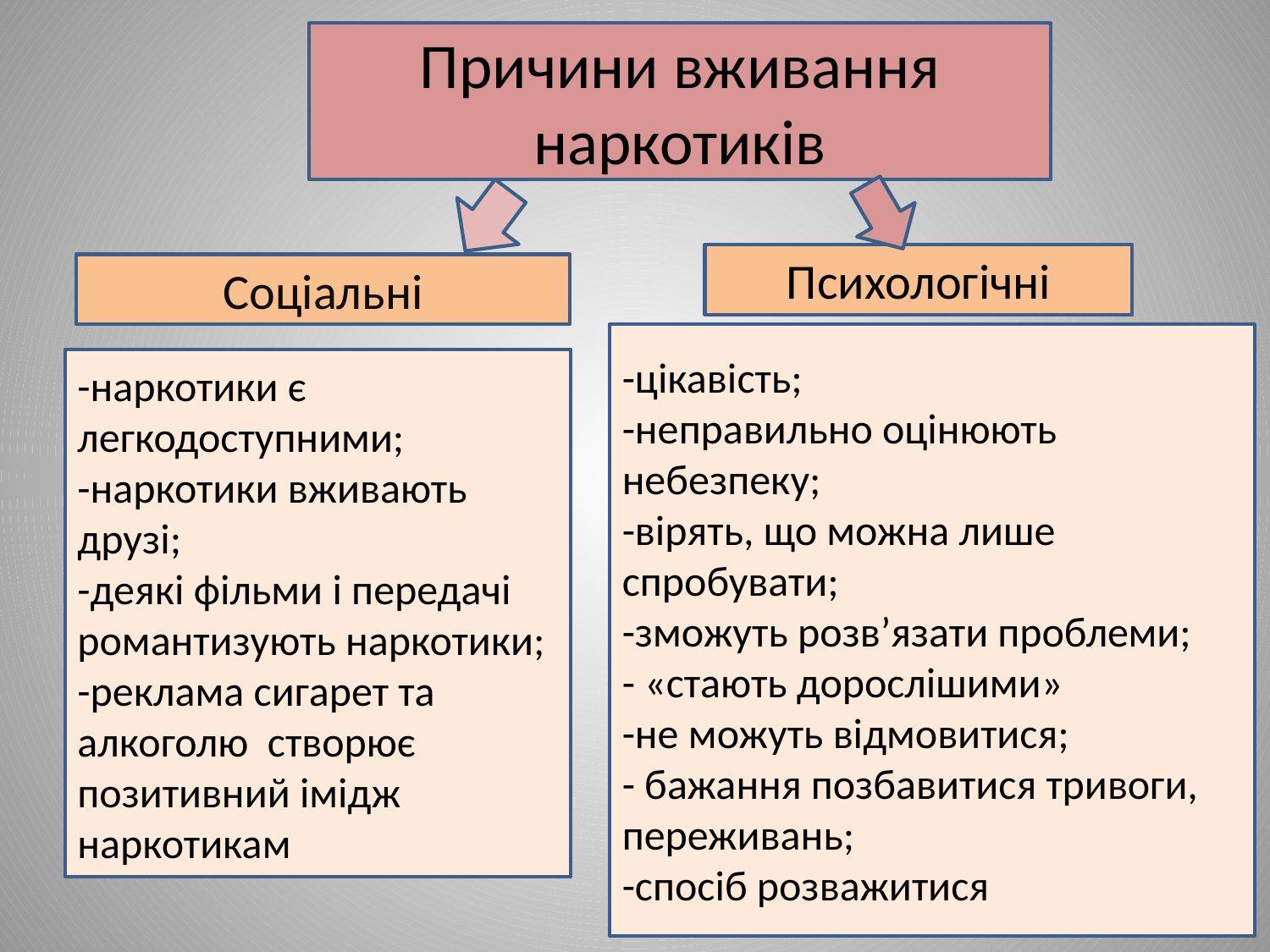

Причини вживання наркотиків

Психологічні
Соціальні
-цікавість;
-неправильно оцінюють небезпеку;
-вірять, що можна лише спробувати;
-зможуть розв’язати проблеми;
- «стають дорослішими»
-не можуть відмовитися;
- бажання позбавитися тривоги, переживань;
-спосіб розважитися
-наркотики є легкодоступними;
-наркотики вживають друзі;
-деякі фільми і передачі романтизують наркотики;
-реклама сигарет та алкоголю  створює позитивний імідж наркотикам